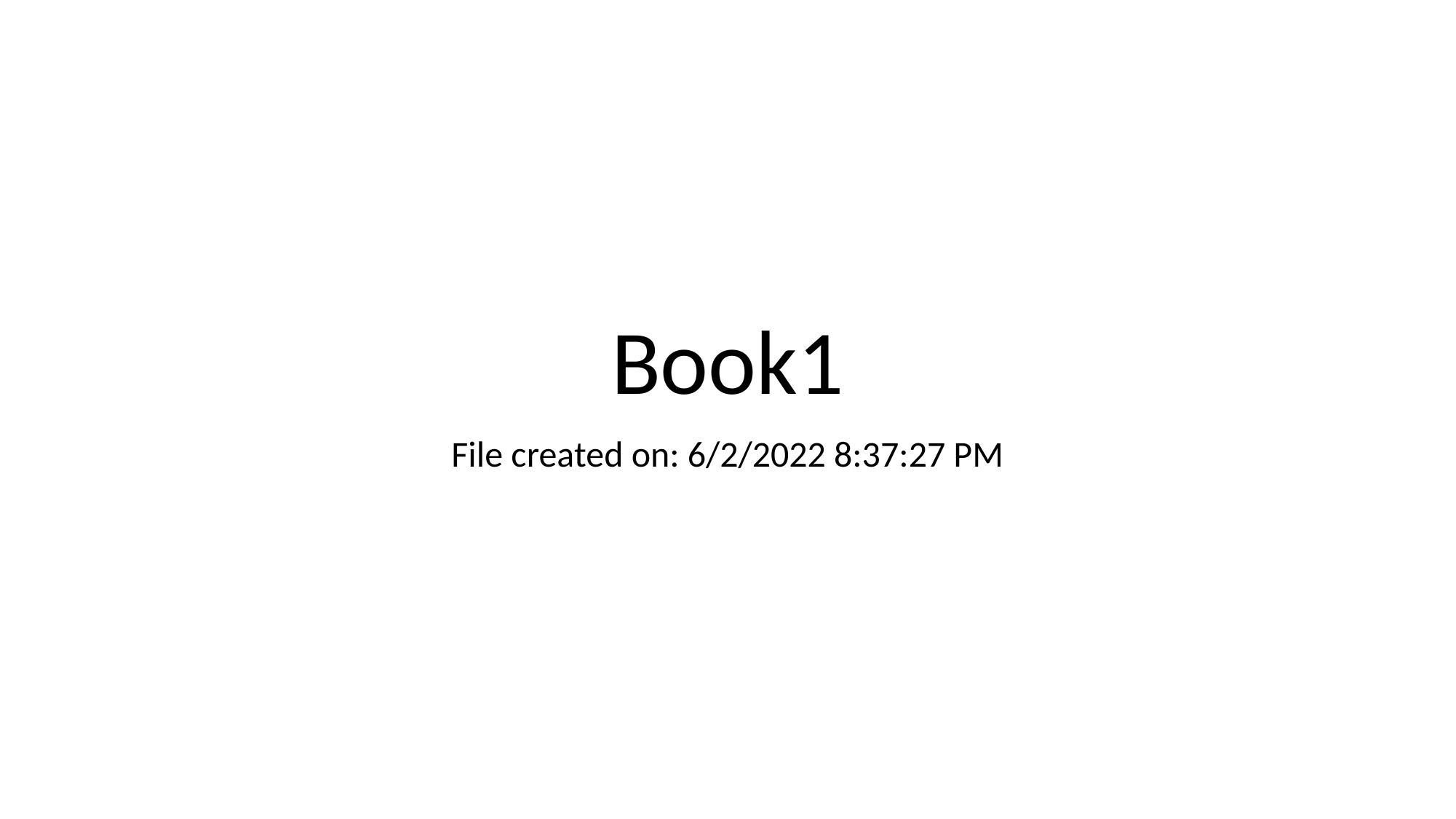

# Book1
File created on: 6/2/2022 8:37:27 PM